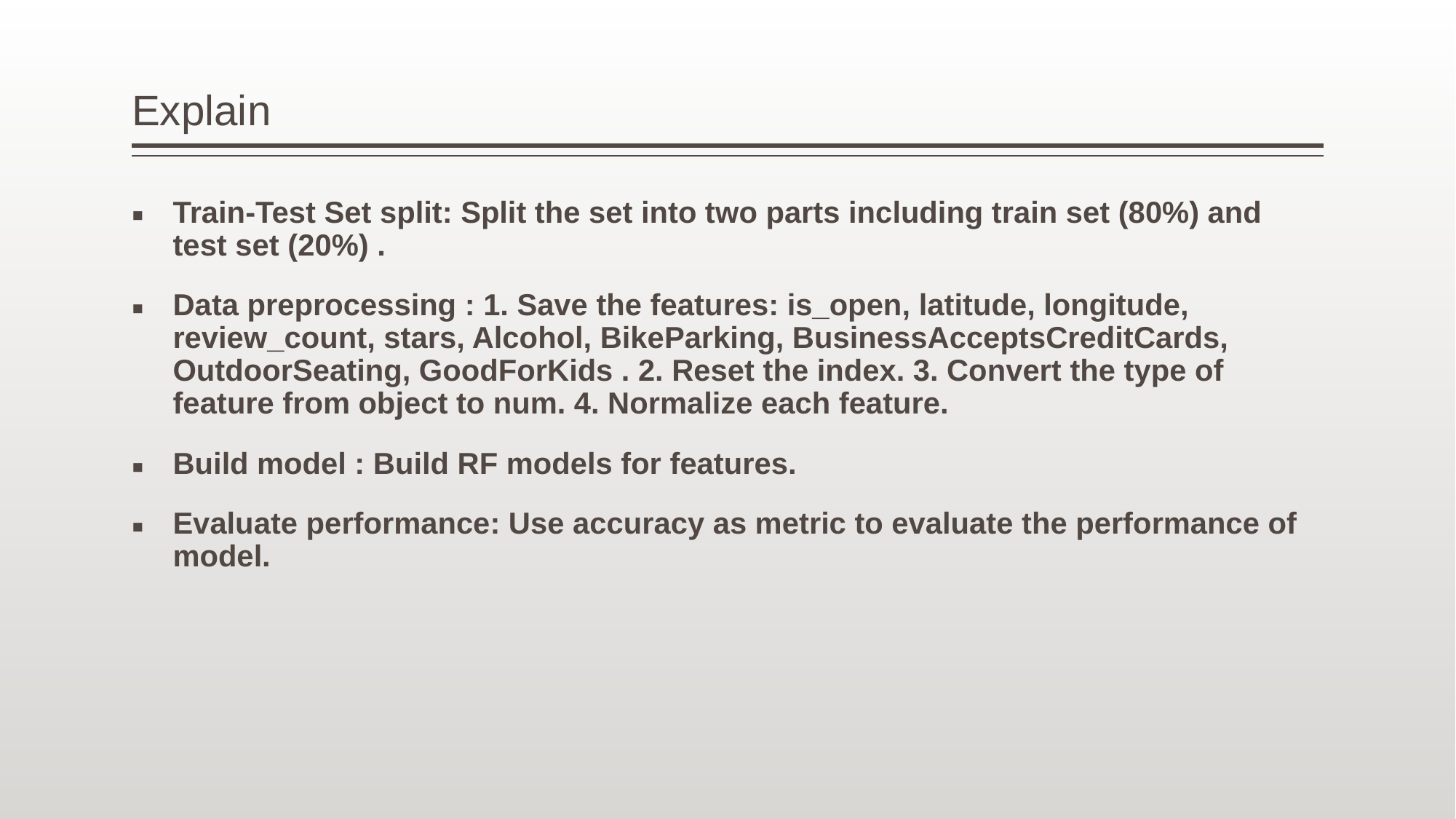

# Explain
Train-Test Set split: Split the set into two parts including train set (80%) and test set (20%) .
Data preprocessing : 1. Save the features: is_open, latitude, longitude, review_count, stars, Alcohol, BikeParking, BusinessAcceptsCreditCards, OutdoorSeating, GoodForKids . 2. Reset the index. 3. Convert the type of feature from object to num. 4. Normalize each feature.
Build model : Build RF models for features.
Evaluate performance: Use accuracy as metric to evaluate the performance of model.